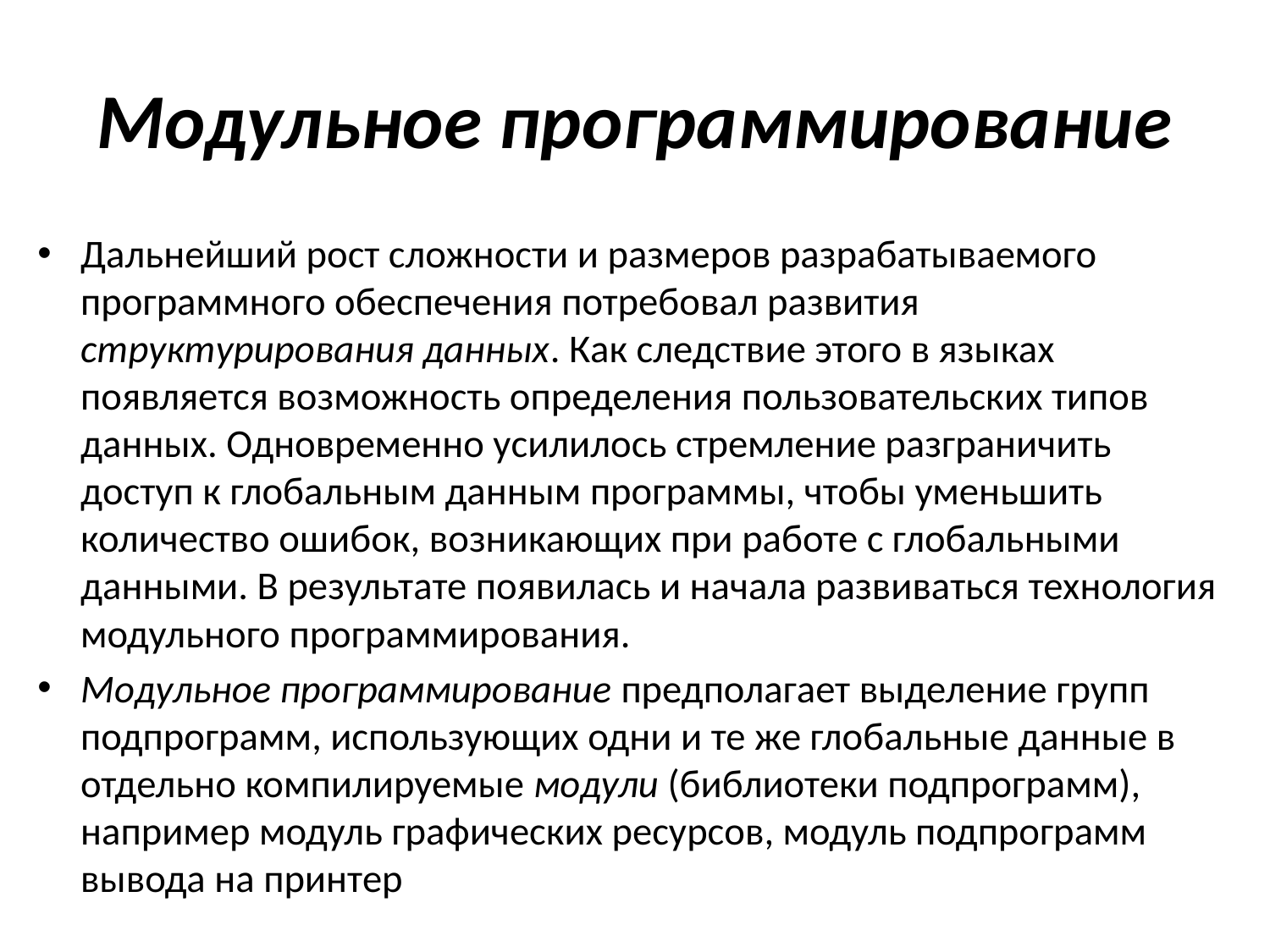

# Модульное программирование
Дальнейший рост сложности и размеров разрабатываемого программного обеспечения потребовал развития структурирования данных. Как следствие этого в языках появляется возможность определения пользовательских типов данных. Одновременно усилилось стремление разграничить доступ к глобальным данным программы, чтобы уменьшить количество ошибок, возникающих при работе с глобальными данными. В результате появилась и начала развиваться технология модульного программирования.
Модульное программирование предполагает выделение групп подпрограмм, использующих одни и те же глобальные данные в отдельно компилируемые модули (библиотеки подпрограмм), например модуль графических ресурсов, модуль подпрограмм вывода на принтер